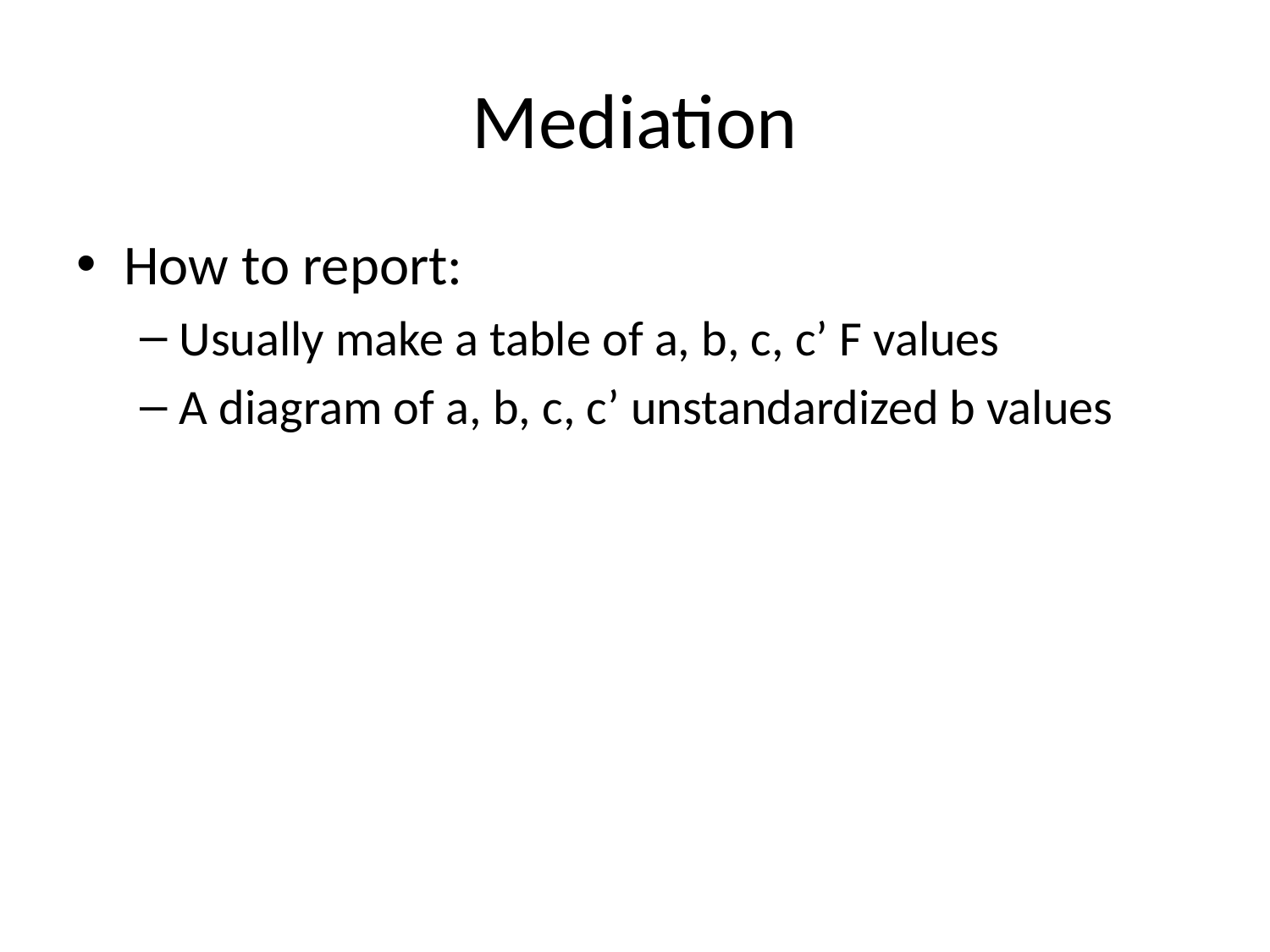

# Mediation
How to report:
Usually make a table of a, b, c, c’ F values
A diagram of a, b, c, c’ unstandardized b values